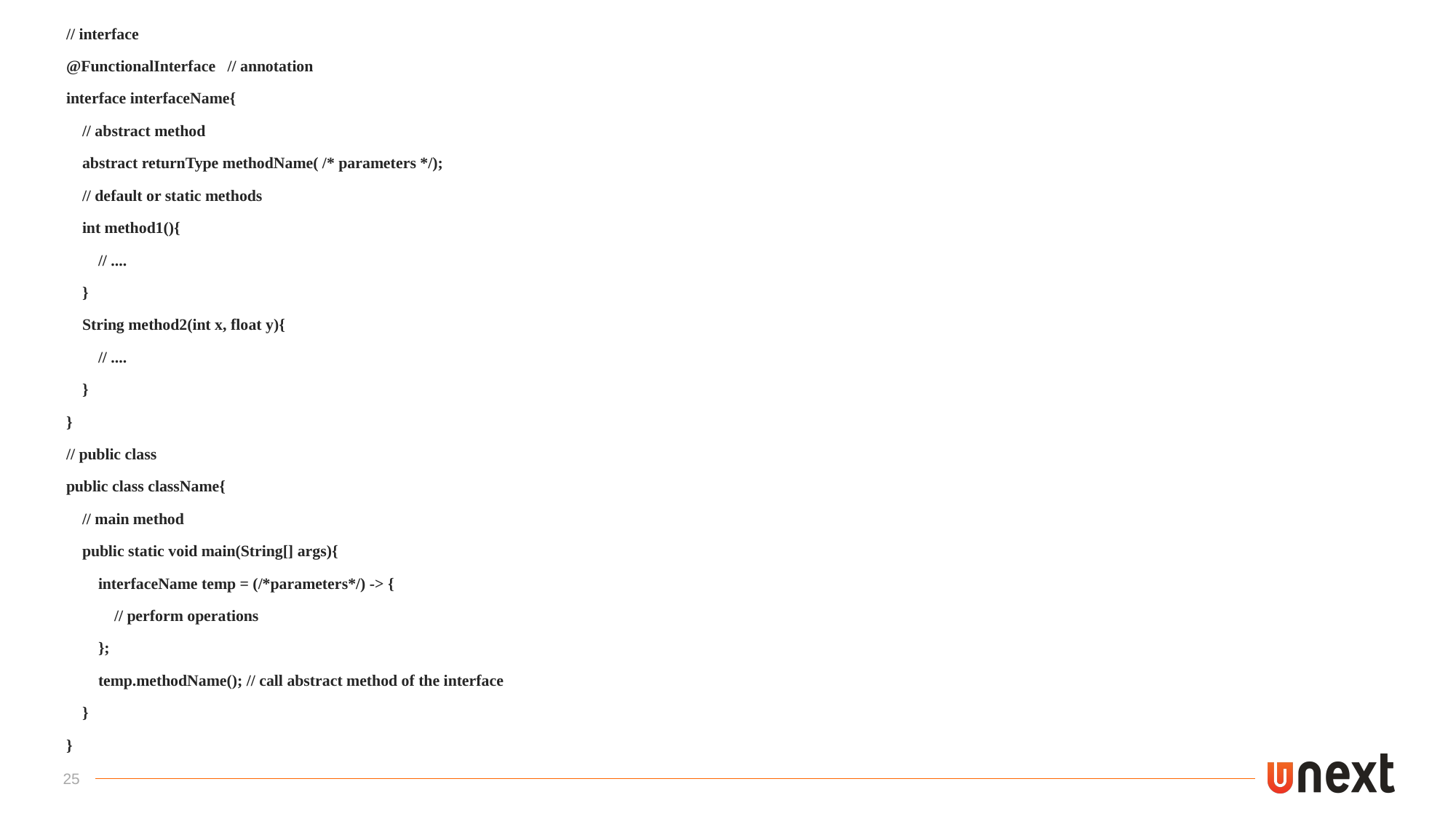

// interface
@FunctionalInterface   // annotation
interface interfaceName{
    // abstract method
    abstract returnType methodName( /* parameters */);
    // default or static methods
    int method1(){
        // ....
    }
    String method2(int x, float y){
        // ....
    }
}
// public class
public class className{
    // main method
    public static void main(String[] args){
        interfaceName temp = (/*parameters*/) -> {
            // perform operations
        };
        temp.methodName(); // call abstract method of the interface
    }
}
25